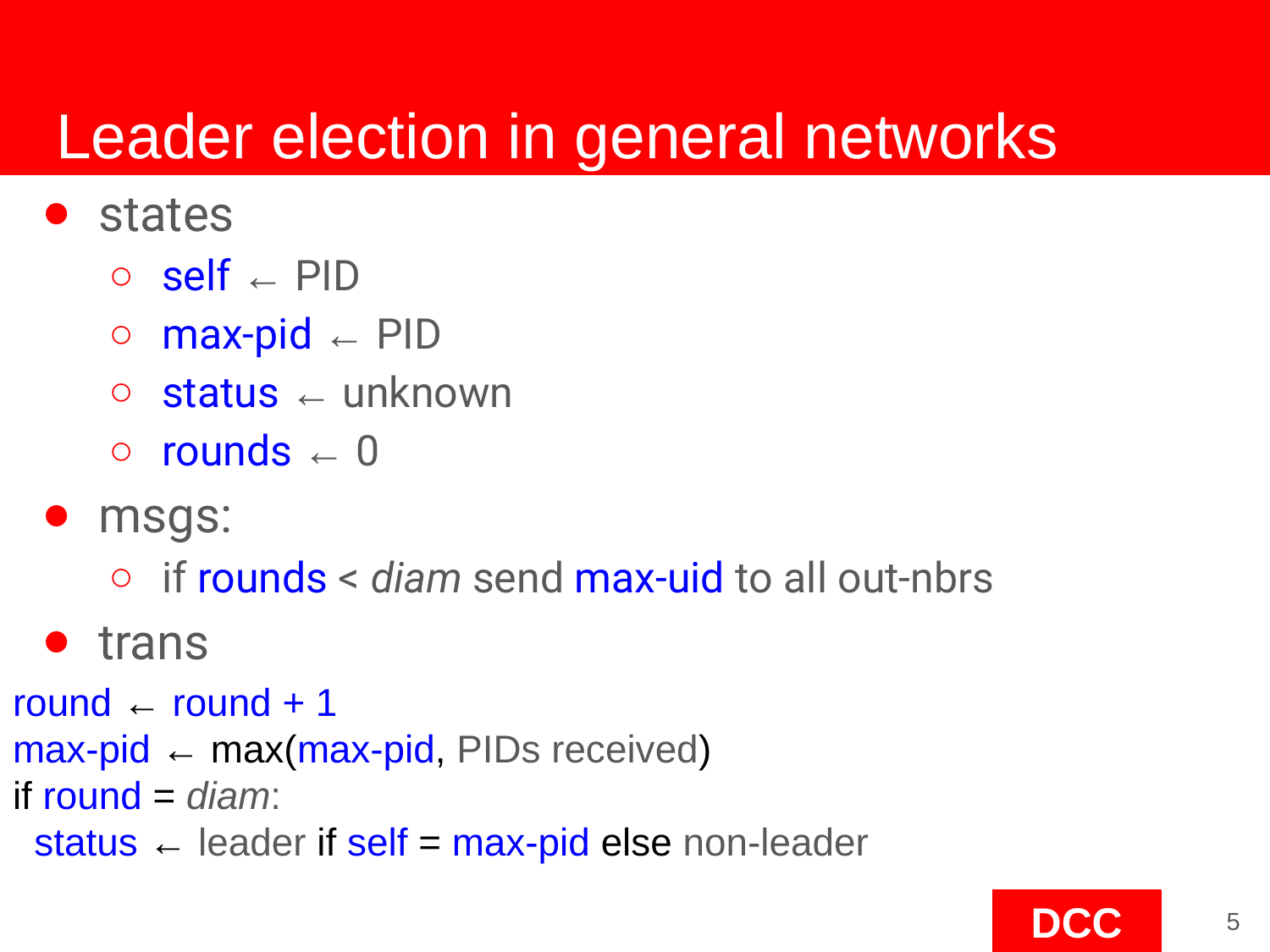

# Leader election in general networks
states
self ← PID
max-pid ← PID
status ← unknown
rounds ← 0
msgs:
if rounds < diam send max-uid to all out-nbrs
trans
round ← round + 1
max-pid ← max(max-pid, PIDs received)
if round = diam:
  status ← leader if self = max-pid else non-leader
5